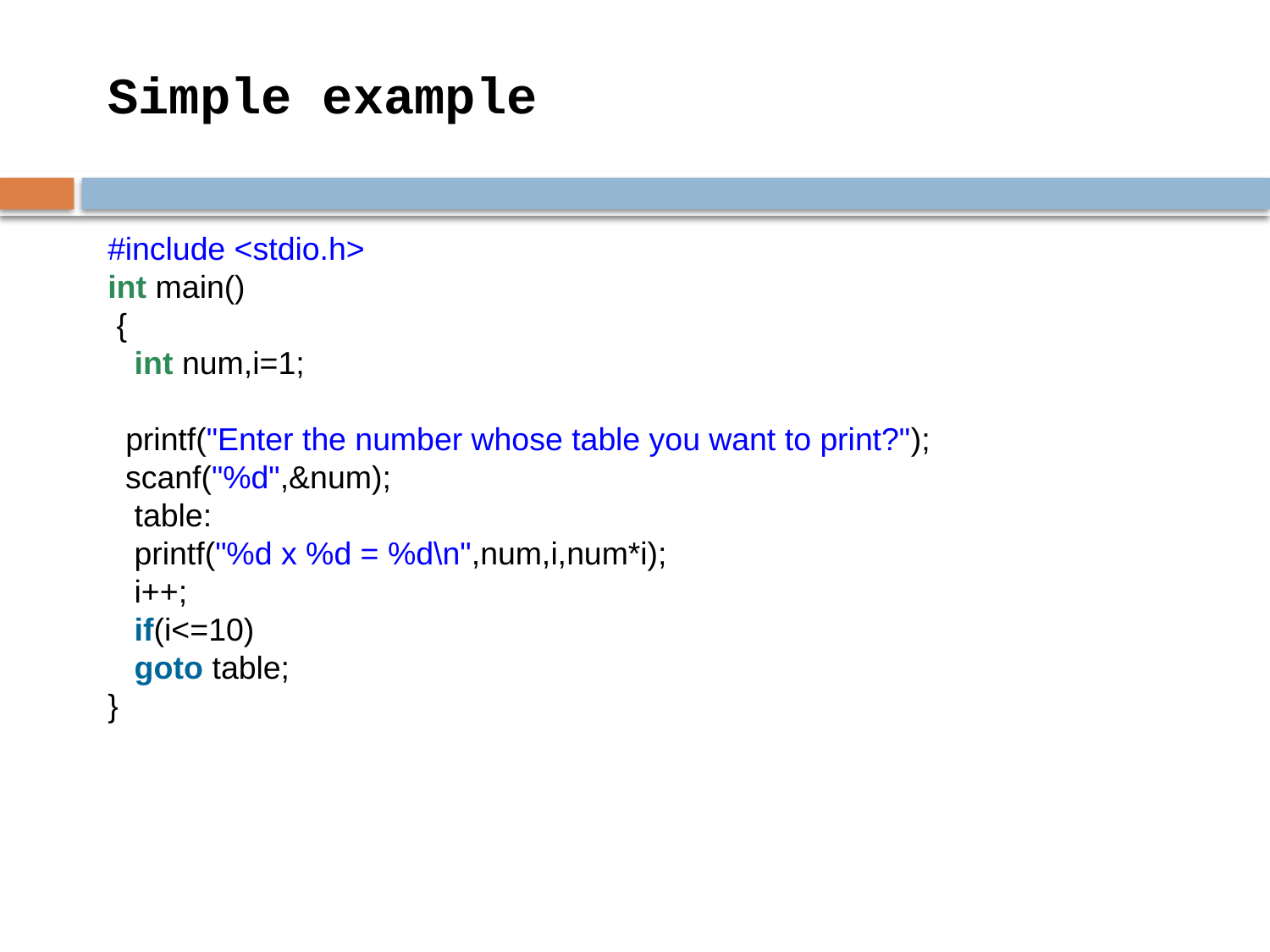

Simple example
#include <stdio.h>
int main()
 {
   int num,i=1;
   printf("Enter the number whose table you want to print?");    scanf("%d",&num);
   table:
   printf("%d x %d = %d\n",num,i,num*i);
   i++;
   if(i<=10)
   goto table;
}